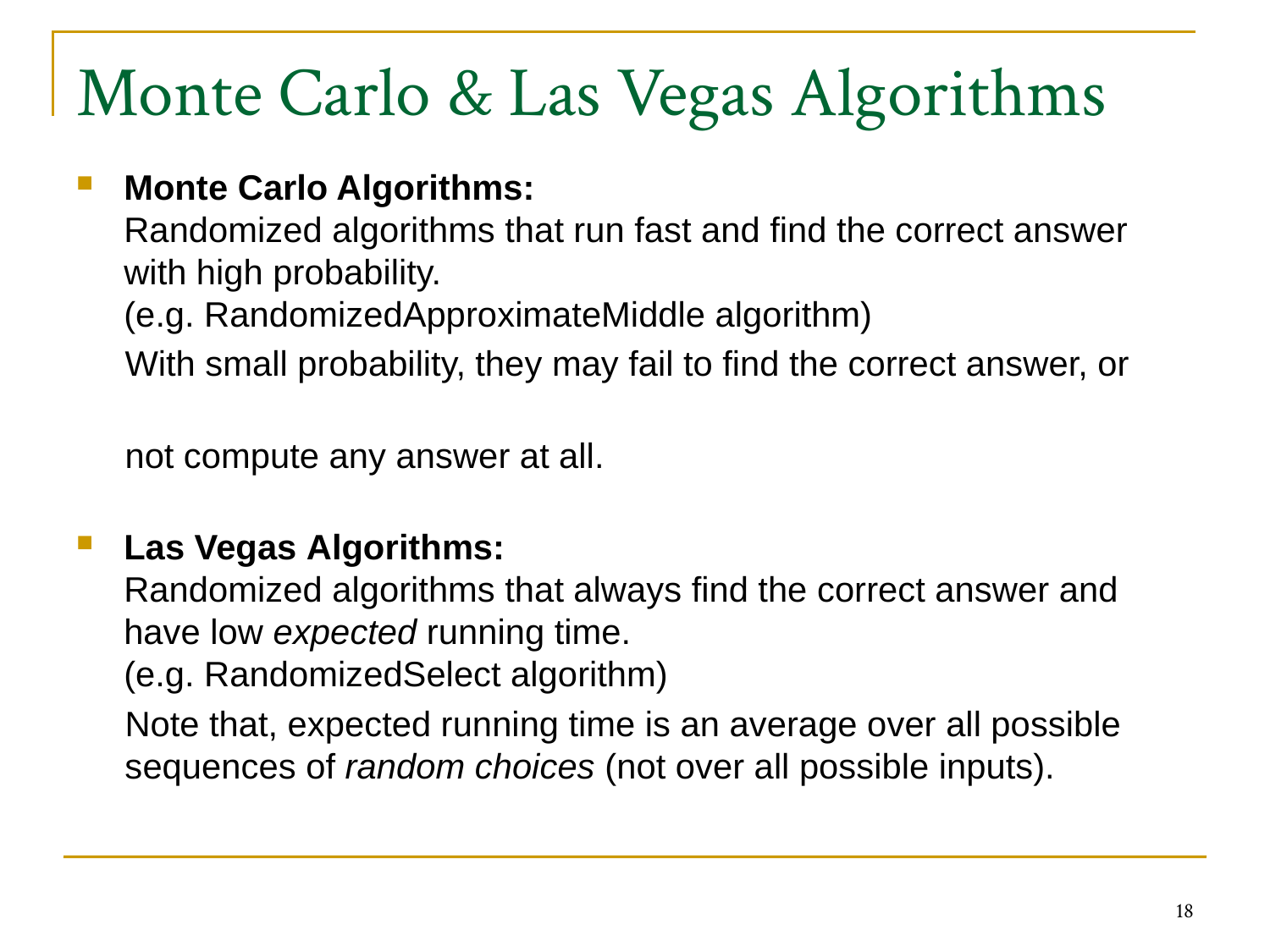

# Monte Carlo & Las Vegas Algorithms
Monte Carlo Algorithms:
Randomized algorithms that run fast and find the correct answer with high probability.
(e.g. RandomizedApproximateMiddle algorithm)
     With small probability, they may fail to find the correct answer, or
     not compute any answer at all.
Las Vegas Algorithms:
Randomized algorithms that always find the correct answer and have low expected running time.
(e.g. RandomizedSelect algorithm)
     Note that, expected running time is an average over all possible
     sequences of random choices (not over all possible inputs).
18